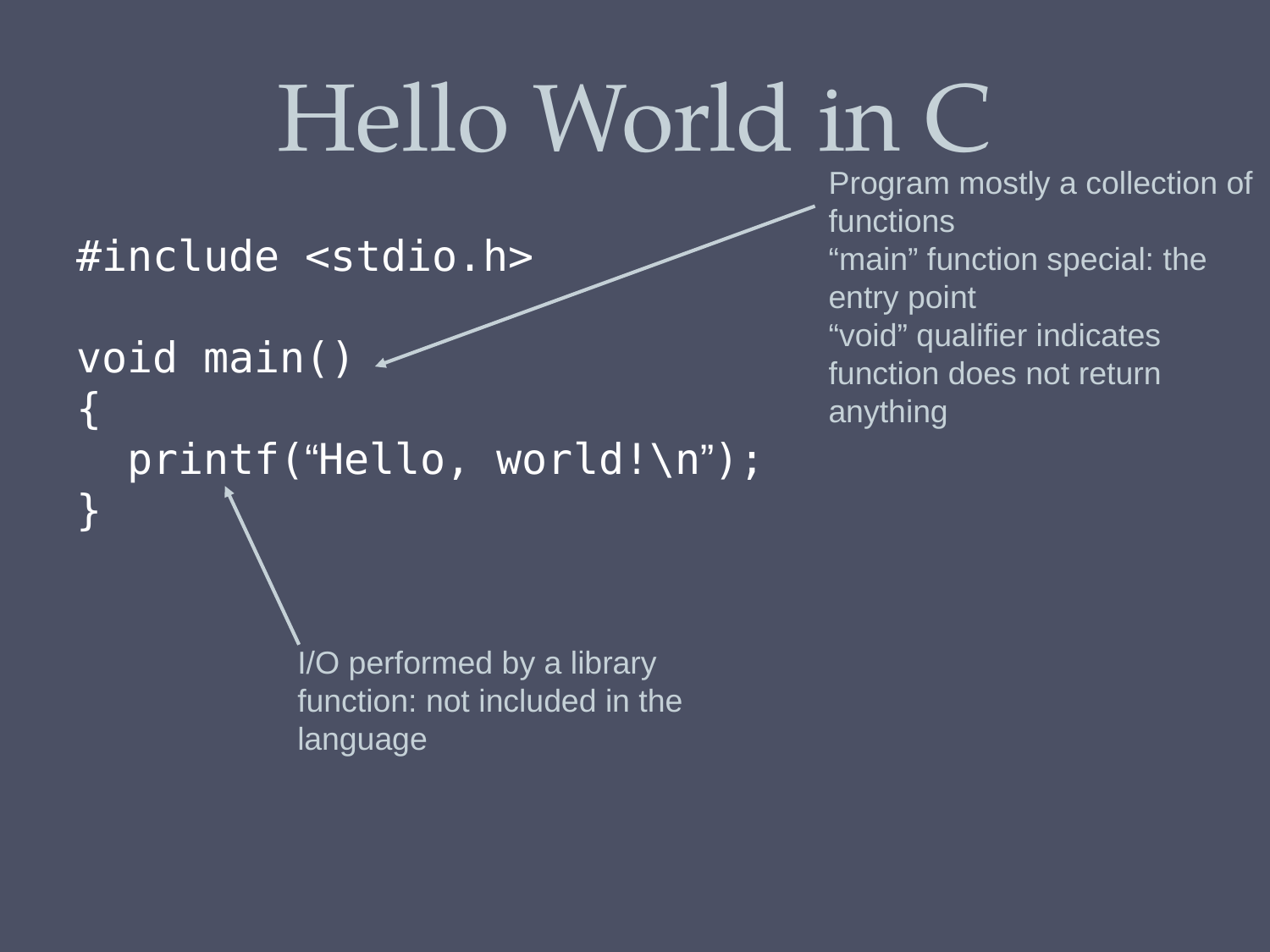

# Hello World in C
Program mostly a collection of functions
“main” function special: the entry point
“void” qualifier indicates function does not return anything

#include <stdio.h>

void main()
{
  printf(“Hello, world!\n”);
}

I/O performed by a library function: not included in the language